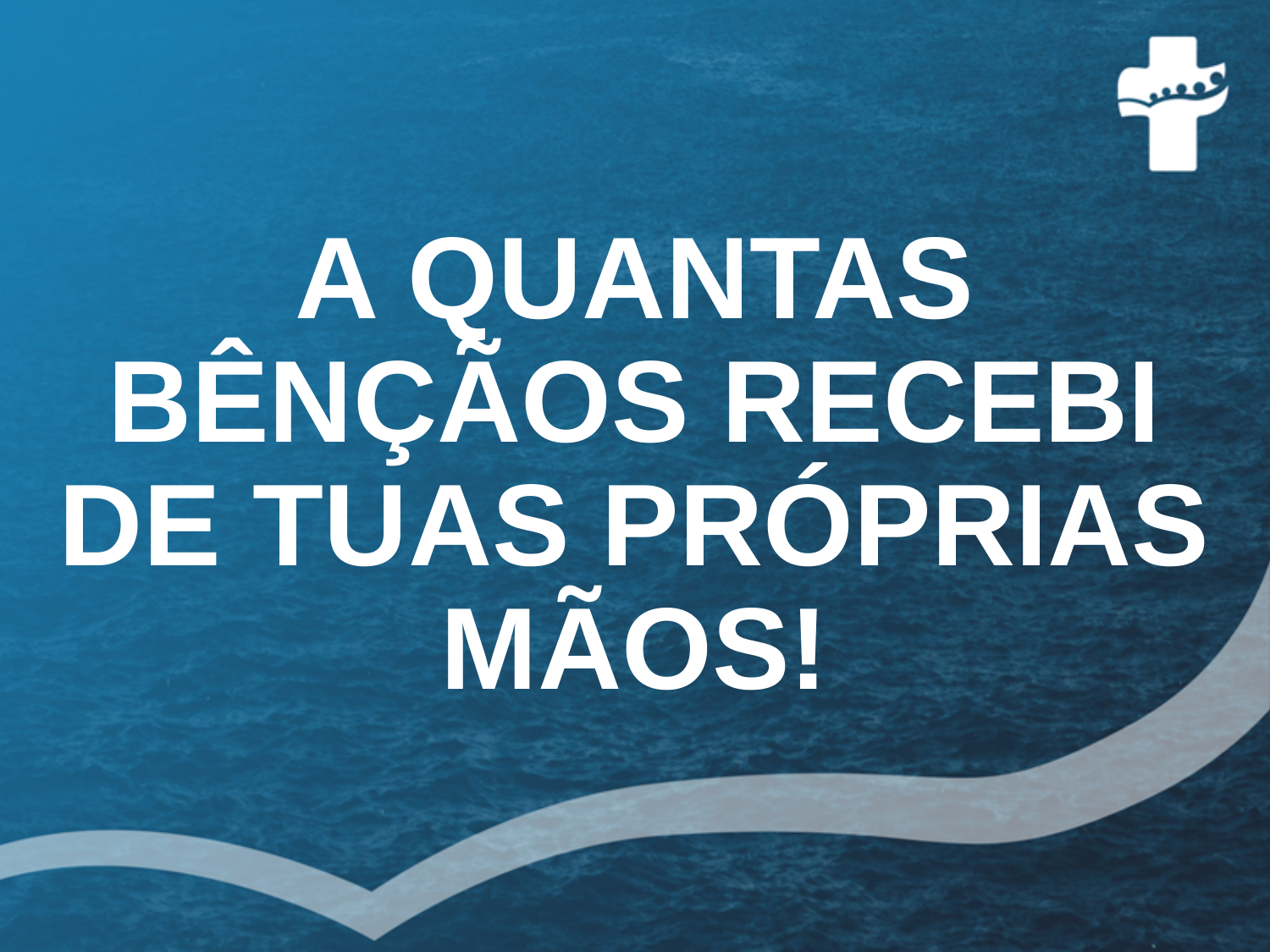

# A QUANTAS BÊNÇÃOS RECEBI DE TUAS PRÓPRIAS MÃOS!